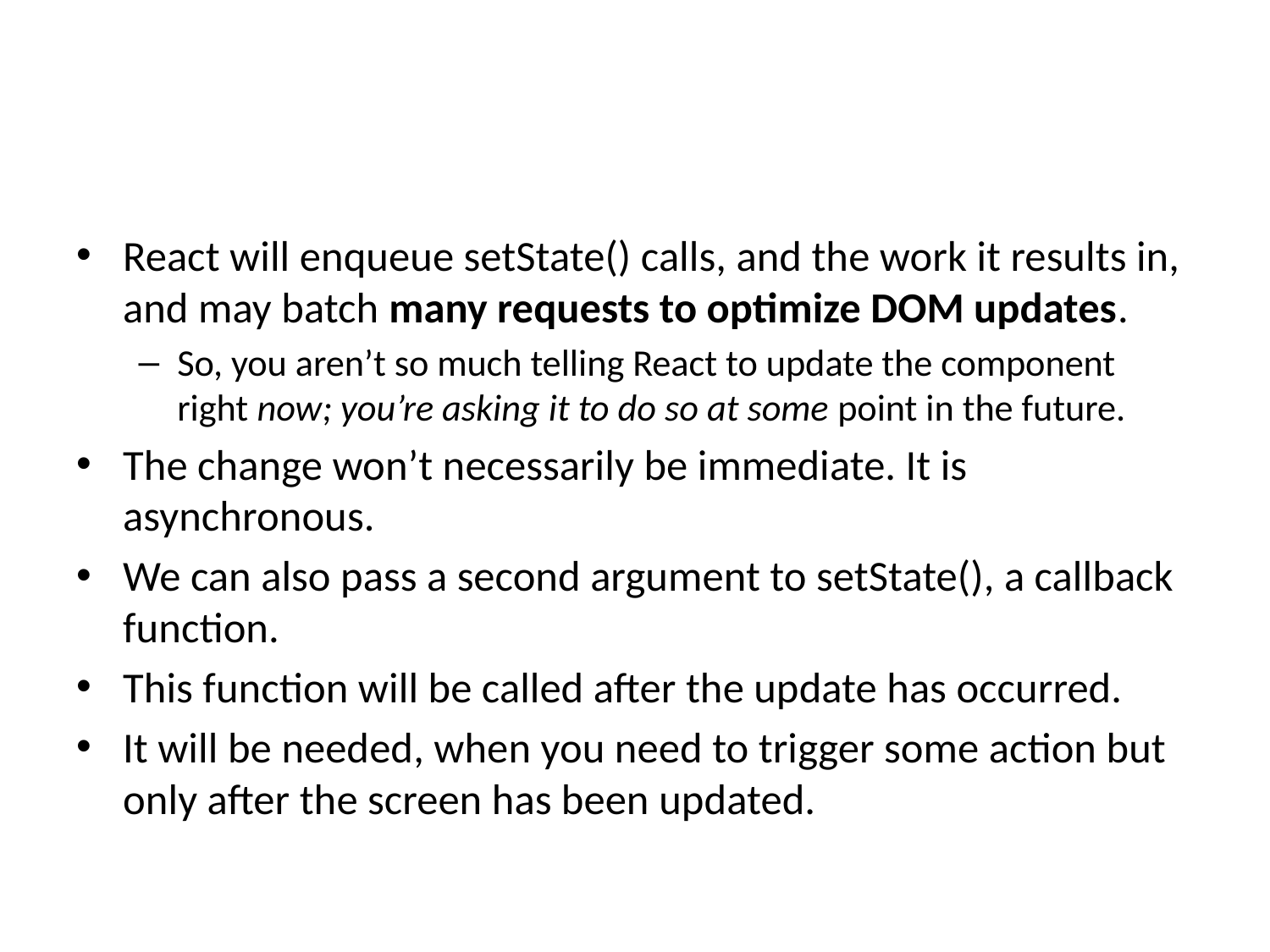

#
React will enqueue setState() calls, and the work it results in, and may batch many requests to optimize DOM updates.
So, you aren’t so much telling React to update the component right now; you’re asking it to do so at some point in the future.
The change won’t necessarily be immediate. It is asynchronous.
We can also pass a second argument to setState(), a callback function.
This function will be called after the update has occurred.
It will be needed, when you need to trigger some action but only after the screen has been updated.